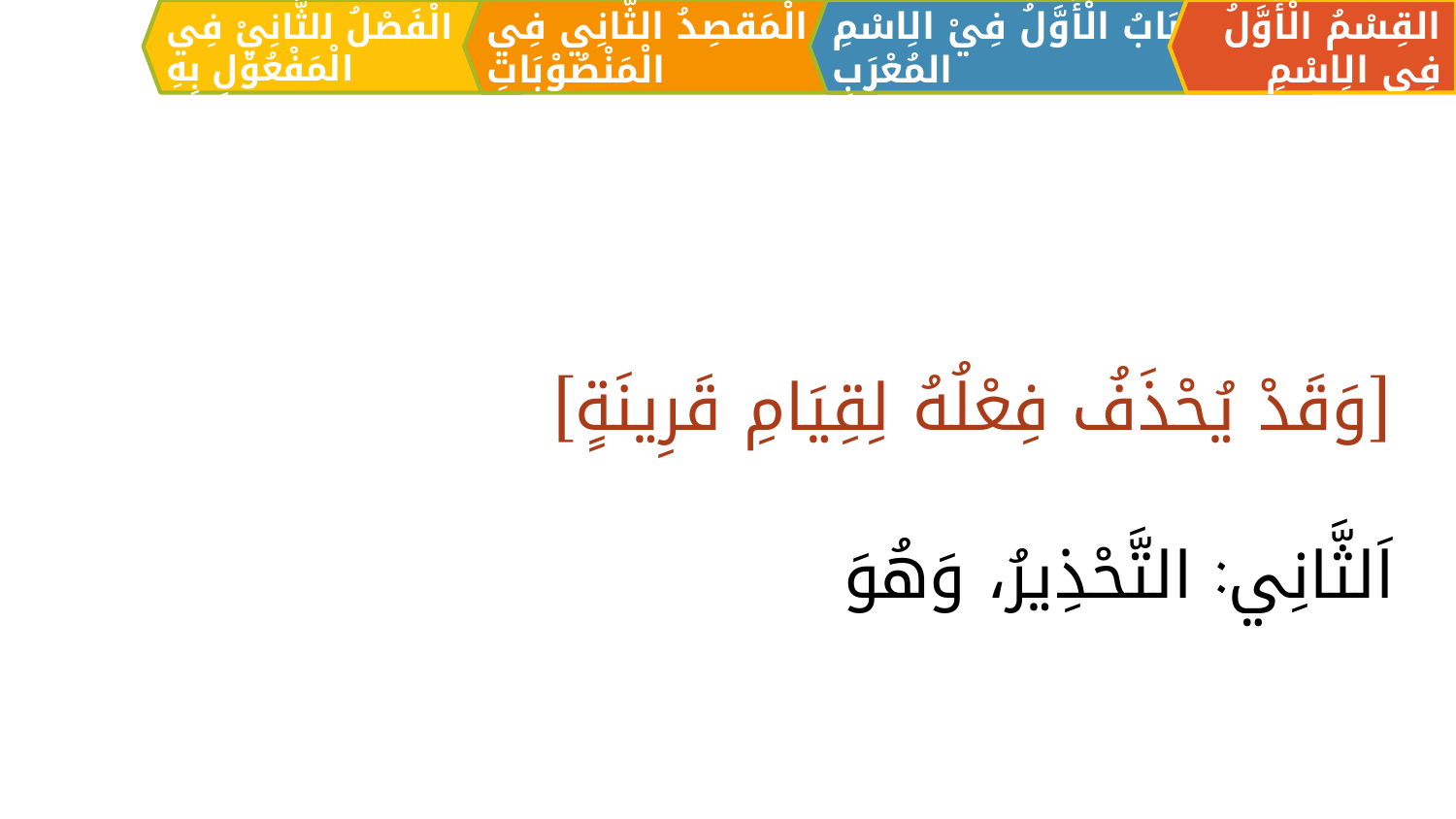

الْمَقصِدُ الثَّانِي فِي الْمَنْصُوْبَاتِ
القِسْمُ الْأَوَّلُ فِي الِاسْمِ
اَلبَابُ الْأَوَّلُ فِيْ الِاسْمِ المُعْرَبِ
الْفَصْلُ الثَّانِيْ فِي الْمَفْعُوْلِ بِهِ
[وَقَدْ يُحْذَفُ فِعْلُهُ لِقِيَامِ قَرِينَةٍ]
اَلثَّانِي: التَّحْذِيرُ، وَهُوَ